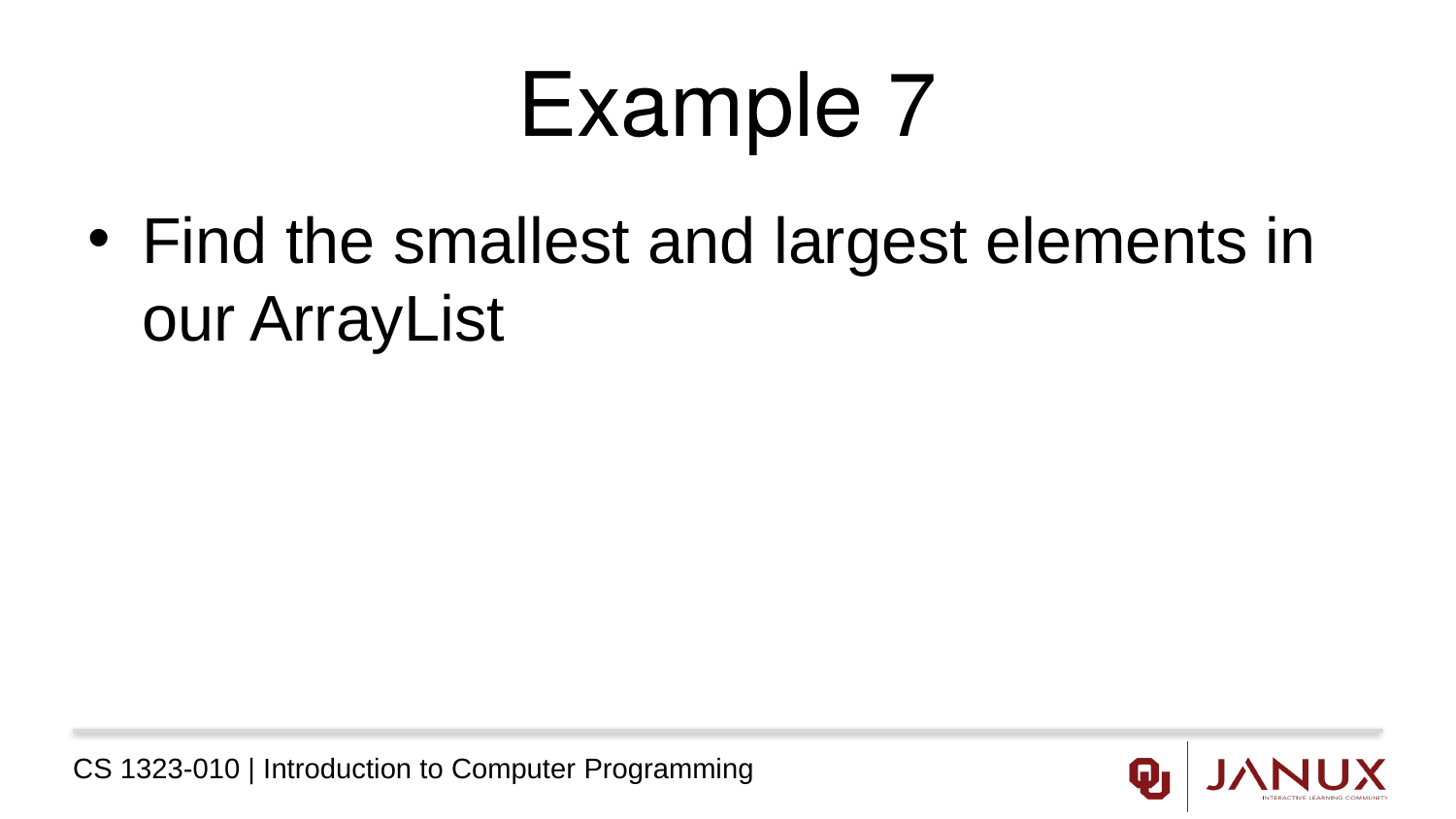

# Example 7
Find the smallest and largest elements in our ArrayList